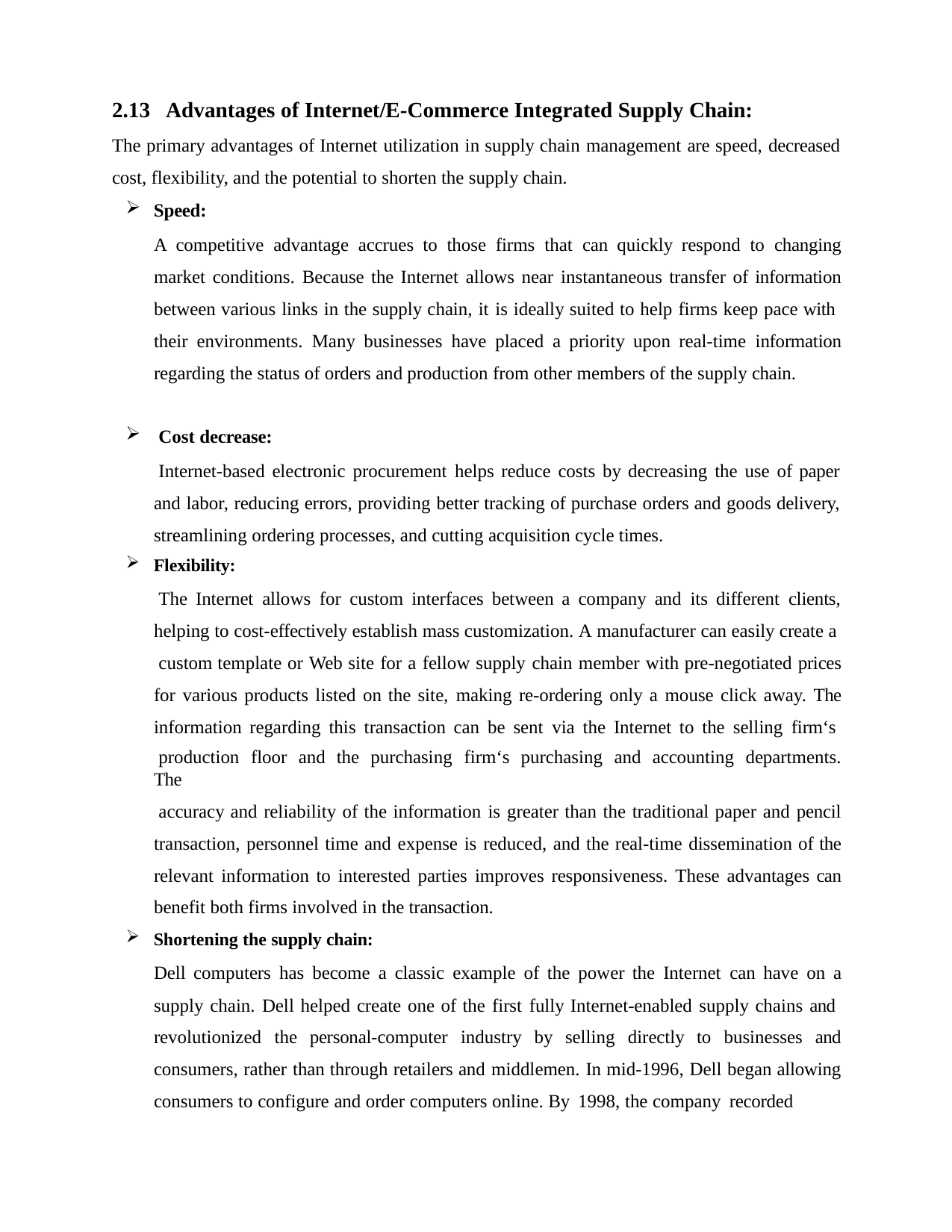

2.13  Advantages of Internet/E-Commerce Integrated Supply Chain:
The primary advantages of Internet utilization in supply chain management are speed, decreased cost, flexibility, and the potential to shorten the supply chain.
Speed:
A competitive advantage accrues to those firms that can quickly respond to changing market conditions. Because the Internet allows near instantaneous transfer of information between various links in the supply chain, it is ideally suited to help firms keep pace with
their environments. Many businesses have placed a priority upon real-time information regarding the status of orders and production from other members of the supply chain.

Cost decrease:
Internet-based electronic procurement helps reduce costs by decreasing the use of paper and labor, reducing errors, providing better tracking of purchase orders and goods delivery, streamlining ordering processes, and cutting acquisition cycle times.
Flexibility:
The Internet allows for custom interfaces between a company and its different clients, helping to cost-effectively establish mass customization. A manufacturer can easily create a
custom template or Web site for a fellow supply chain member with pre-negotiated prices for various products listed on the site, making re-ordering only a mouse click away. The information regarding this transaction can be sent via the Internet to the selling firm‘s
production floor and the purchasing firm‘s purchasing and accounting departments. The
accuracy and reliability of the information is greater than the traditional paper and pencil transaction, personnel time and expense is reduced, and the real-time dissemination of the relevant information to interested parties improves responsiveness. These advantages can benefit both firms involved in the transaction.
Shortening the supply chain:
Dell computers has become a classic example of the power the Internet can have on a supply chain. Dell helped create one of the first fully Internet-enabled supply chains and
revolutionized the personal-computer industry by selling directly to businesses and consumers, rather than through retailers and middlemen. In mid-1996, Dell began allowing consumers to configure and order computers online. By 1998, the company recorded